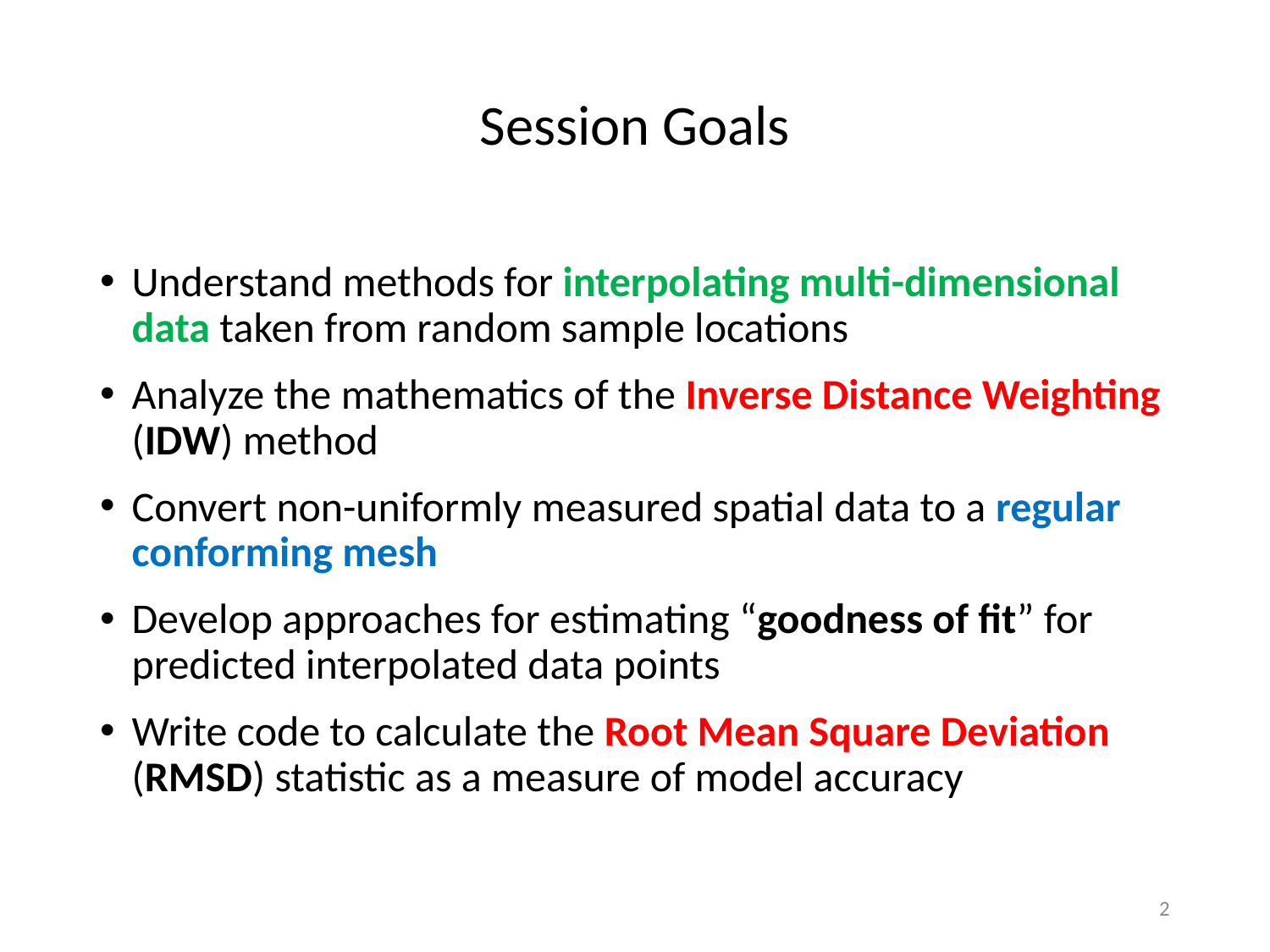

# Session Goals
Understand methods for interpolating multi-dimensional data taken from random sample locations
Analyze the mathematics of the Inverse Distance Weighting (IDW) method
Convert non-uniformly measured spatial data to a regular conforming mesh
Develop approaches for estimating “goodness of fit” for predicted interpolated data points
Write code to calculate the Root Mean Square Deviation (RMSD) statistic as a measure of model accuracy

2